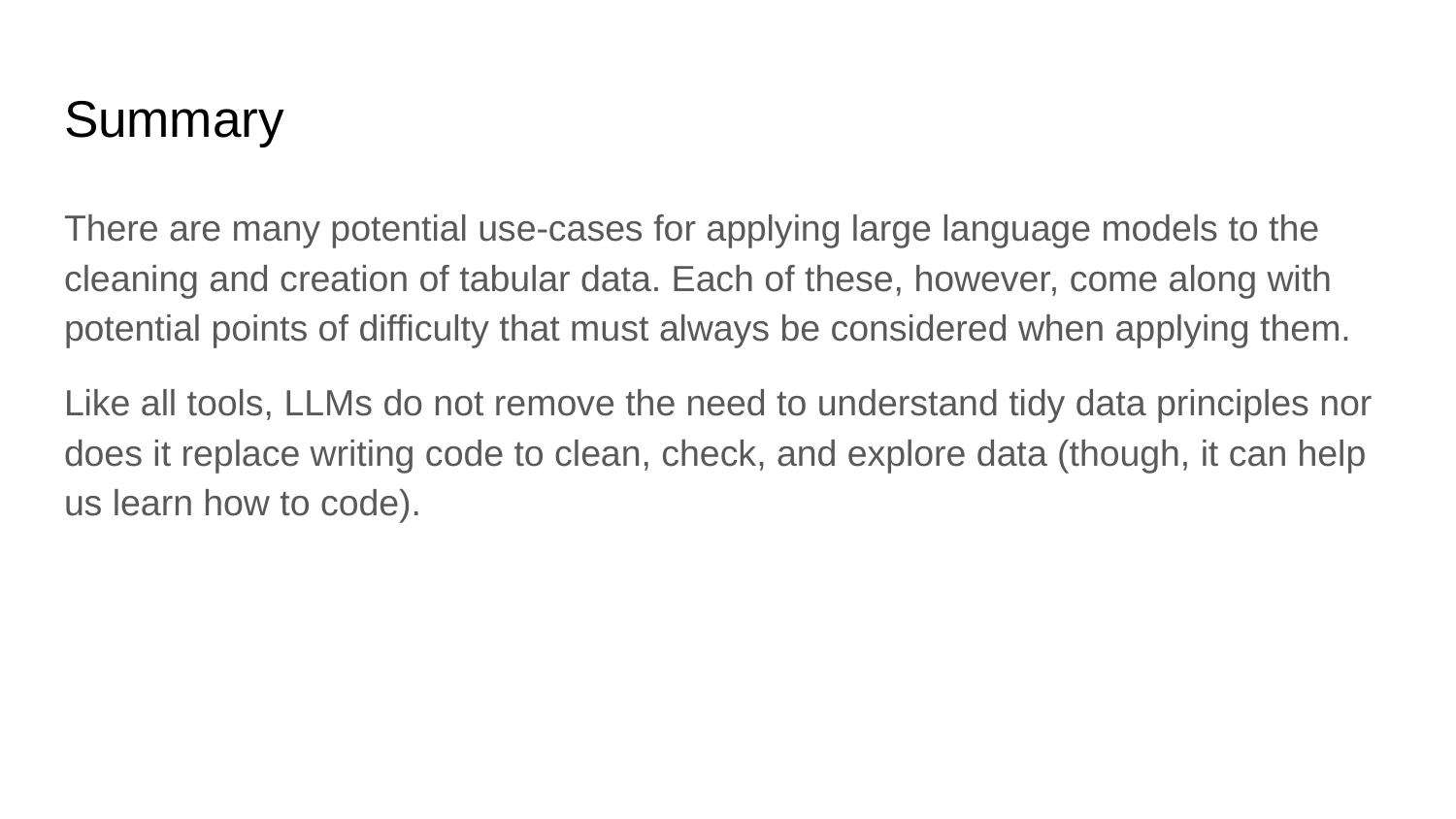

# Summary

There are many potential use-cases for applying large language models to the cleaning and creation of tabular data. Each of these, however, come along with potential points of difficulty that must always be considered when applying them.
Like all tools, LLMs do not remove the need to understand tidy data principles nor does it replace writing code to clean, check, and explore data (though, it can help us learn how to code).